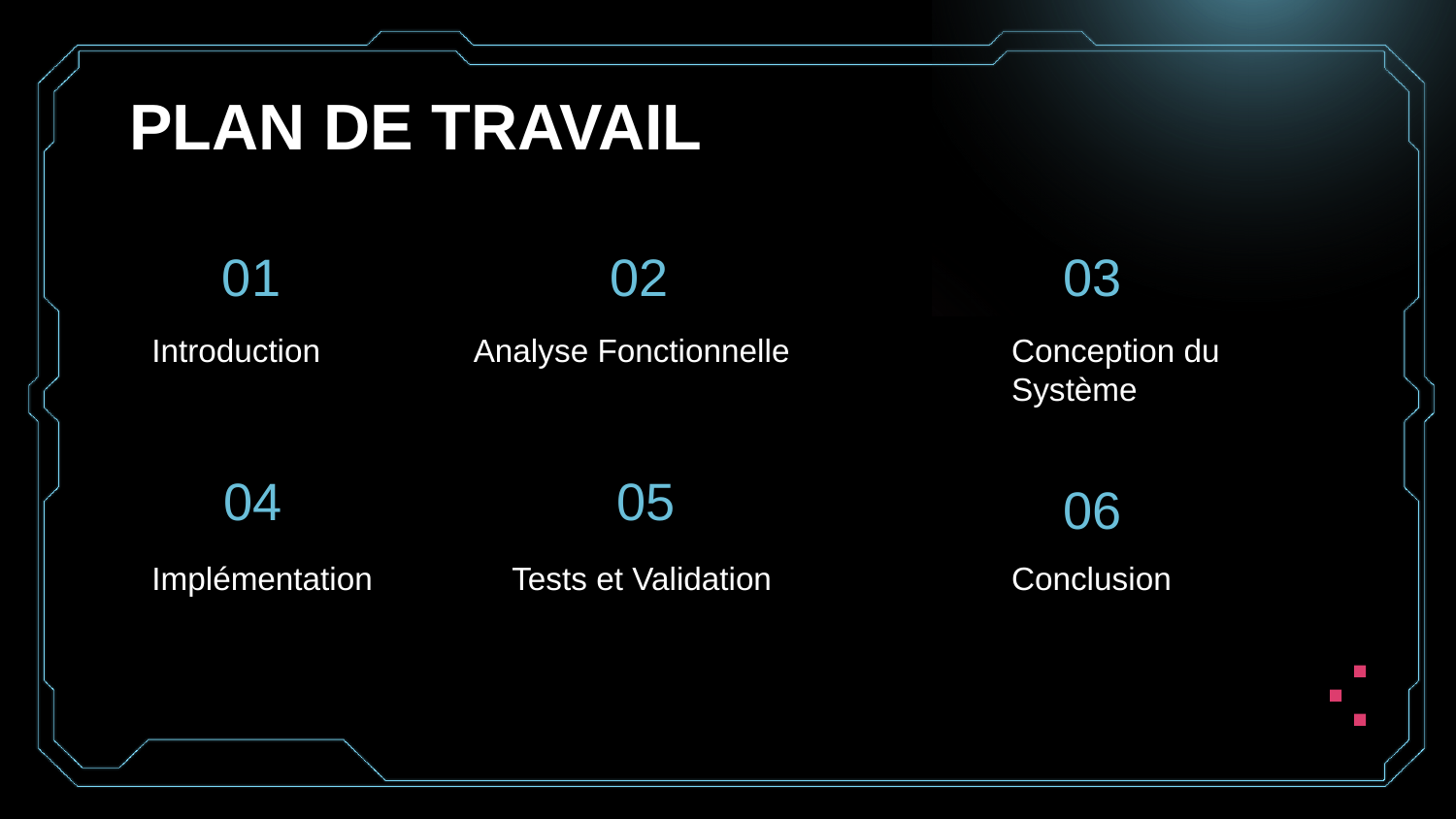

# PLAN DE TRAVAIL
01
02
03
Introduction
Analyse Fonctionnelle
Conception du Système
04
05
06
Implémentation
Tests et Validation
Conclusion